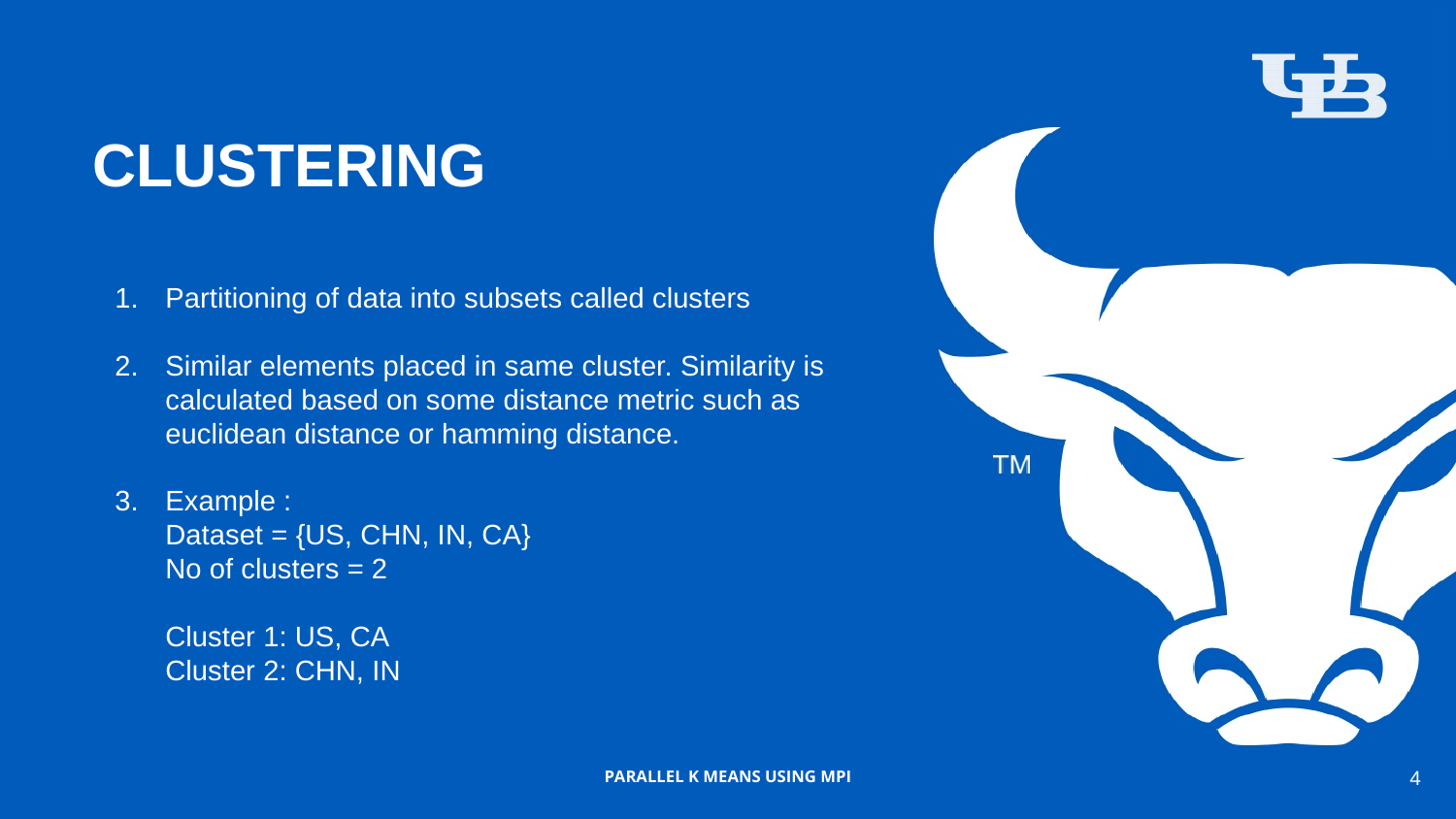

# CLUSTERING
Partitioning of data into subsets called clusters

Similar elements placed in same cluster. Similarity is calculated based on some distance metric such as euclidean distance or hamming distance.

Example :
Dataset = {US, CHN, IN, CA}
No of clusters = 2

Cluster 1: US, CA
Cluster 2: CHN, IN

4